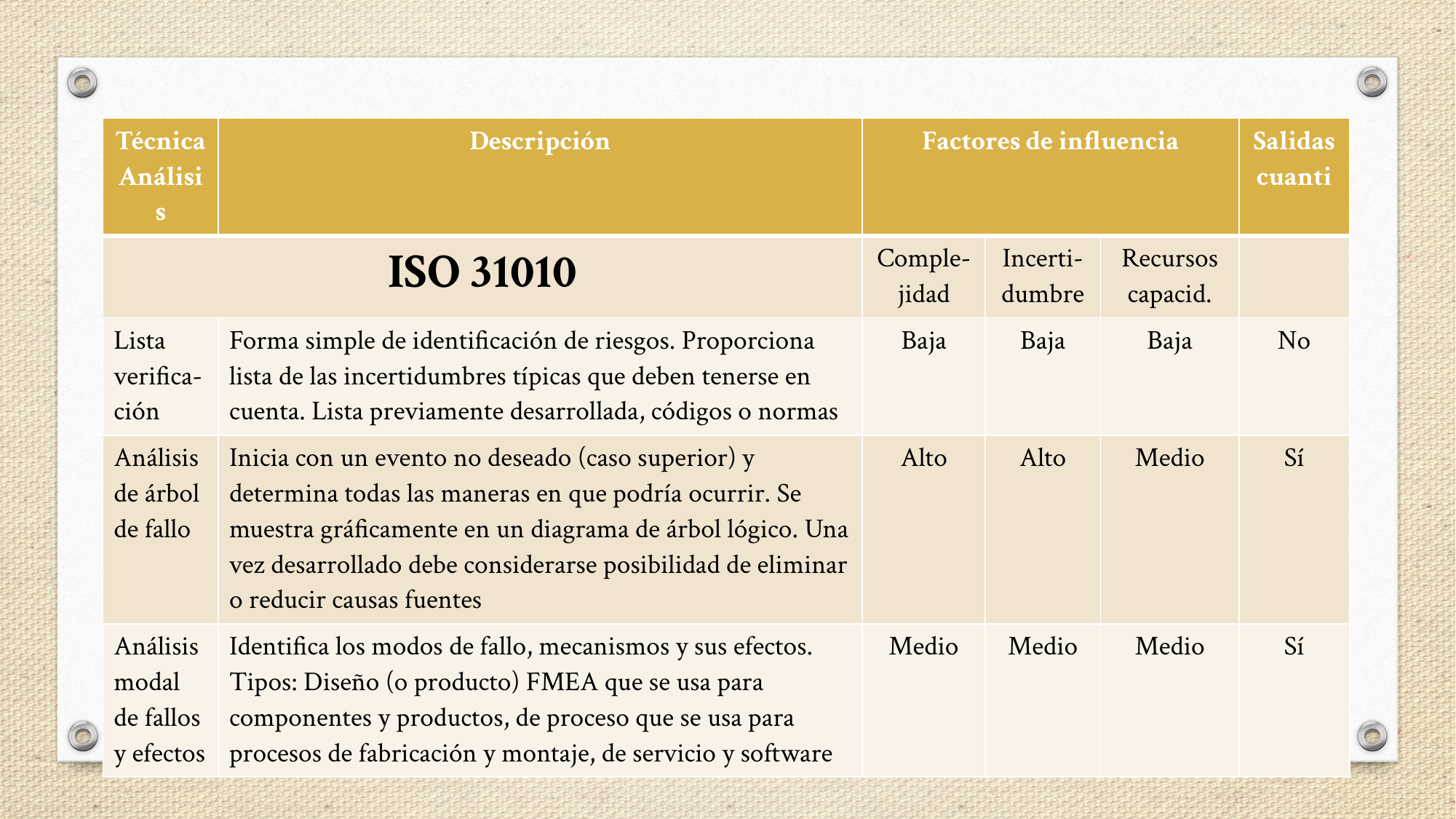

| Técnica Análisis | Descripción | Factores de influencia |  |  | Salidas cuanti |
| --- | --- | --- | --- | --- | --- |
| ISO 31010 |  | Comple-jidad | Incerti-dumbre | Recursos capacid. |  |
| Lista verifica-ción | Forma simple de identificación de riesgos. Proporciona lista de las incertidumbres típicas que deben tenerse en cuenta. Lista previamente desarrollada, códigos o normas | Baja | Baja | Baja | No |
| Análisis de árbol de fallo | Inicia con un evento no deseado (caso superior) y determina todas las maneras en que podría ocurrir. Se muestra gráficamente en un diagrama de árbol lógico. Una vez desarrollado debe considerarse posibilidad de eliminar o reducir causas fuentes | Alto | Alto | Medio | Sí |
| Análisis modal de fallos y efectos | Identifica los modos de fallo, mecanismos y sus efectos. Tipos: Diseño (o producto) FMEA que se usa para componentes y productos, de proceso que se usa para procesos de fabricación y montaje, de servicio y software | Medio | Medio | Medio | Sí |